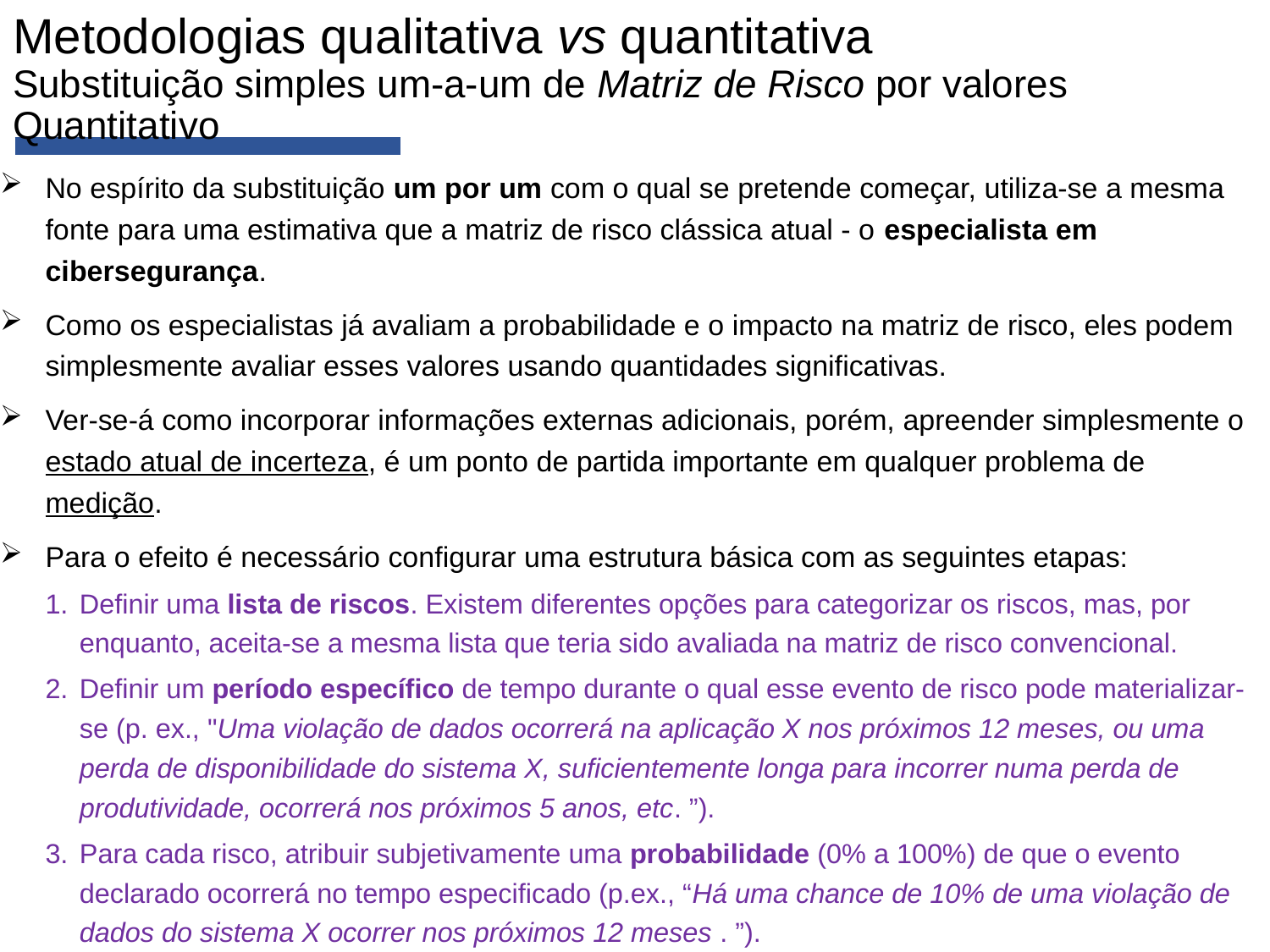

# Metodologias qualitativa vs quantitativa Substituição simples um-a-um de Matriz de Risco por valores Quantitativo
No espírito da substituição um por um com o qual se pretende começar, utiliza-se a mesma fonte para uma estimativa que a matriz de risco clássica atual - o especialista em cibersegurança.
Como os especialistas já avaliam a probabilidade e o impacto na matriz de risco, eles podem simplesmente avaliar esses valores usando quantidades significativas.
Ver-se-á como incorporar informações externas adicionais, porém, apreender simplesmente o estado atual de incerteza, é um ponto de partida importante em qualquer problema de medição.
Para o efeito é necessário configurar uma estrutura básica com as seguintes etapas:
Definir uma lista de riscos. Existem diferentes opções para categorizar os riscos, mas, por enquanto, aceita-se a mesma lista que teria sido avaliada na matriz de risco convencional.
Definir um período específico de tempo durante o qual esse evento de risco pode materializar-se (p. ex., "Uma violação de dados ocorrerá na aplicação X nos próximos 12 meses, ou uma perda de disponibilidade do sistema X, suficientemente longa para incorrer numa perda de produtividade, ocorrerá nos próximos 5 anos, etc. ”).
Para cada risco, atribuir subjetivamente uma probabilidade (0% a 100%) de que o evento declarado ocorrerá no tempo especificado (p.ex., “Há uma chance de 10% de uma violação de dados do sistema X ocorrer nos próximos 12 meses . ”).